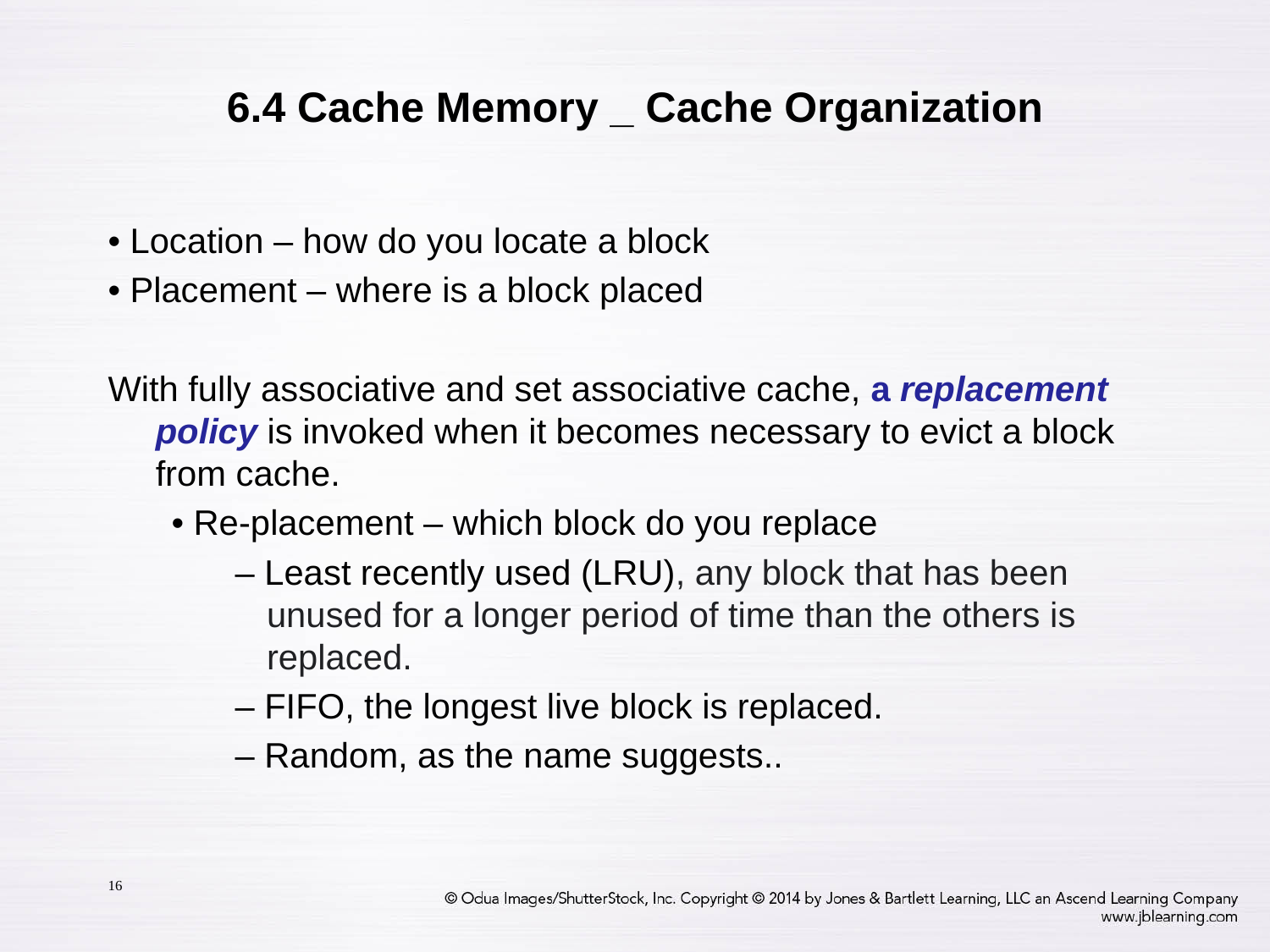

# 6.4 Cache Memory _ Cache Organization
• Location – how do you locate a block
• Placement – where is a block placed

With fully associative and set associative cache, a replacement policy is invoked when it becomes necessary to evict a block from cache.
• Re-placement – which block do you replace
– Least recently used (LRU), any block that has been unused for a longer period of time than the others is replaced.
– FIFO, the longest live block is replaced.
– Random, as the name suggests..

16